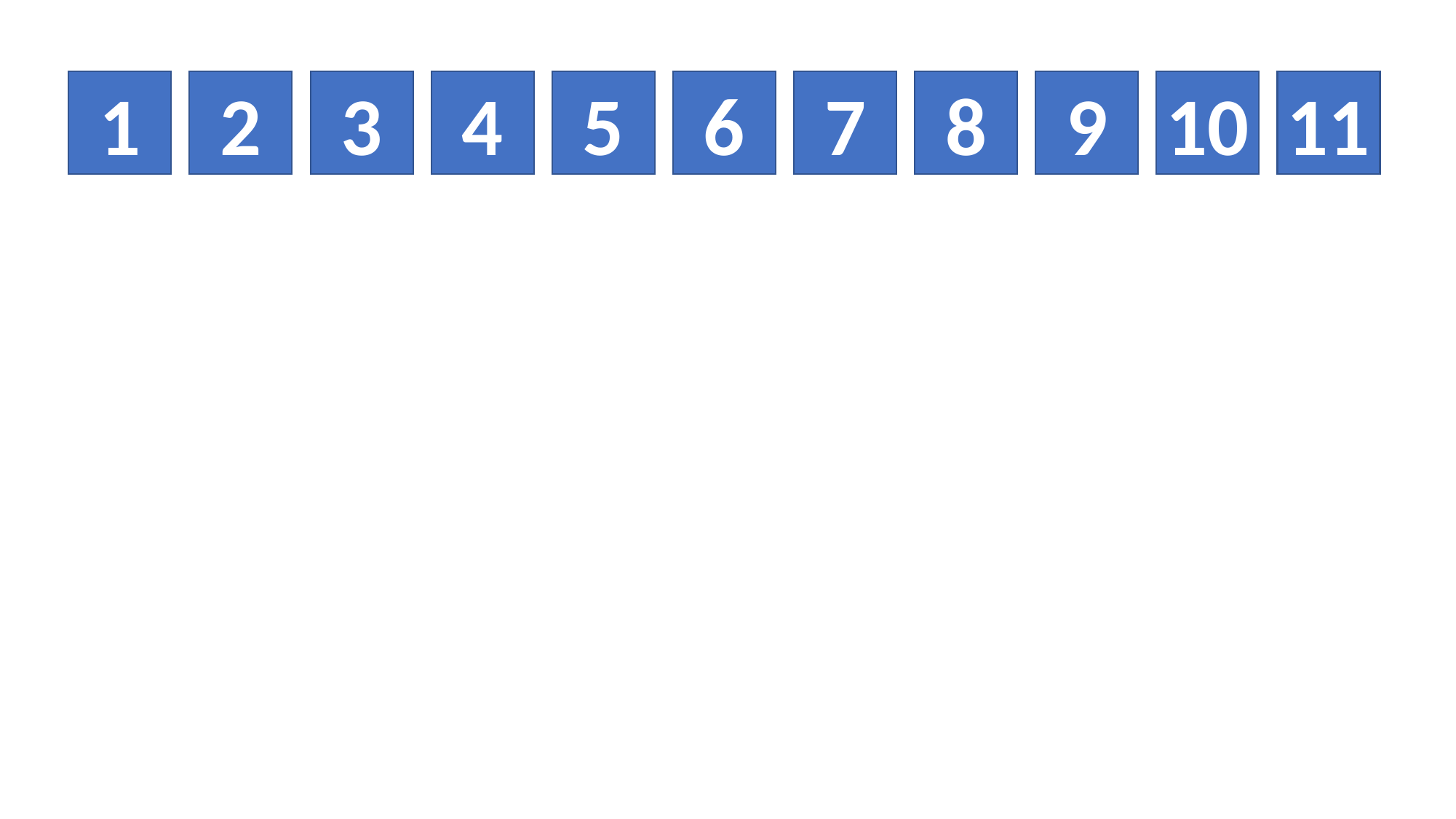

4
8
10
11
2
3
6
7
9
1
5